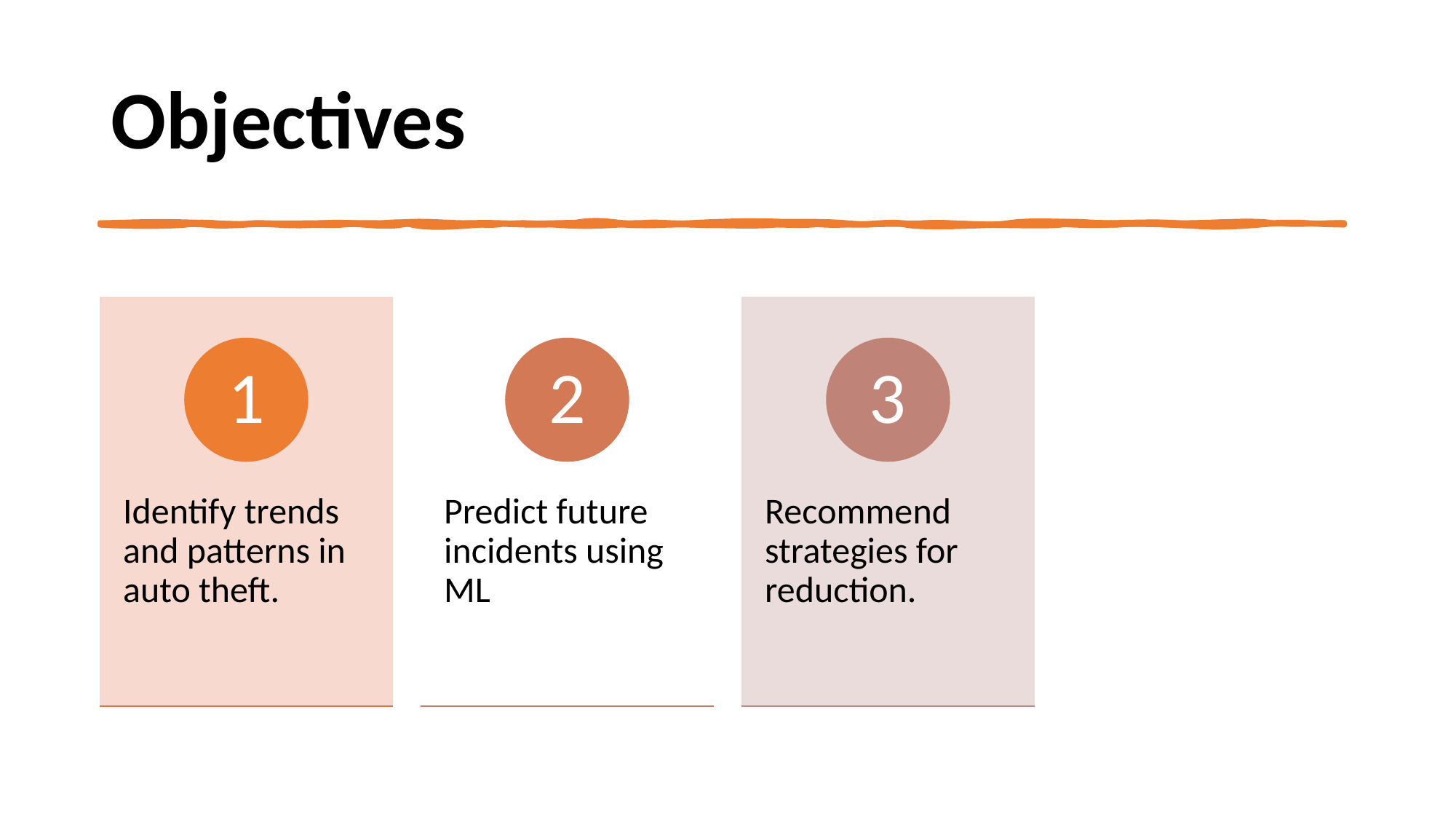

# Objectives

1
2
3
Identify trends and patterns in auto theft.
Predict future incidents using ML
Recommend strategies for reduction.